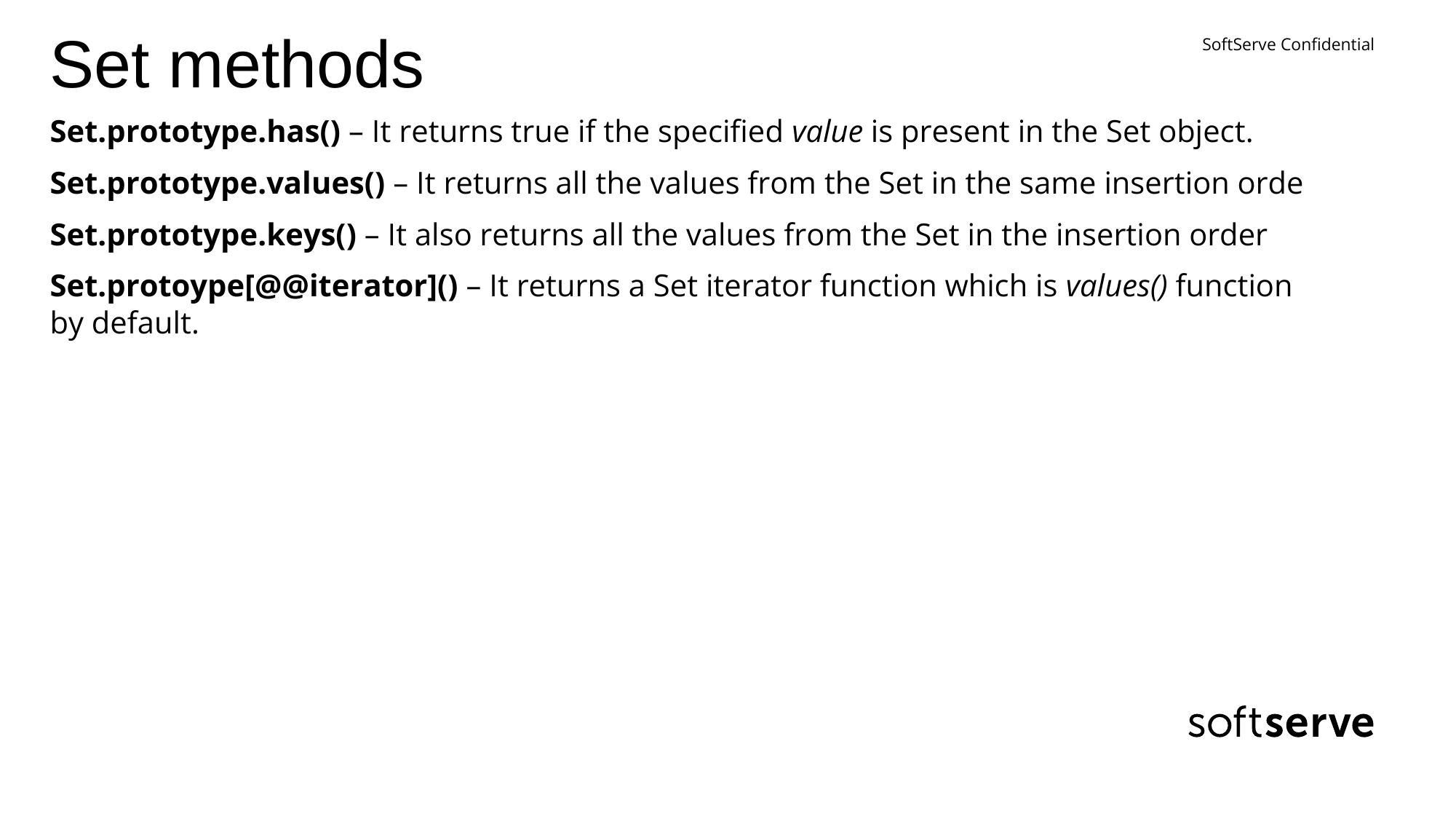

# Set methods
Set.prototype.has() – It returns true if the specified value is present in the Set object.
Set.prototype.values() – It returns all the values from the Set in the same insertion orde
Set.prototype.keys() – It also returns all the values from the Set in the insertion order
Set.protoype[@@iterator]() – It returns a Set iterator function which is values() function by default.